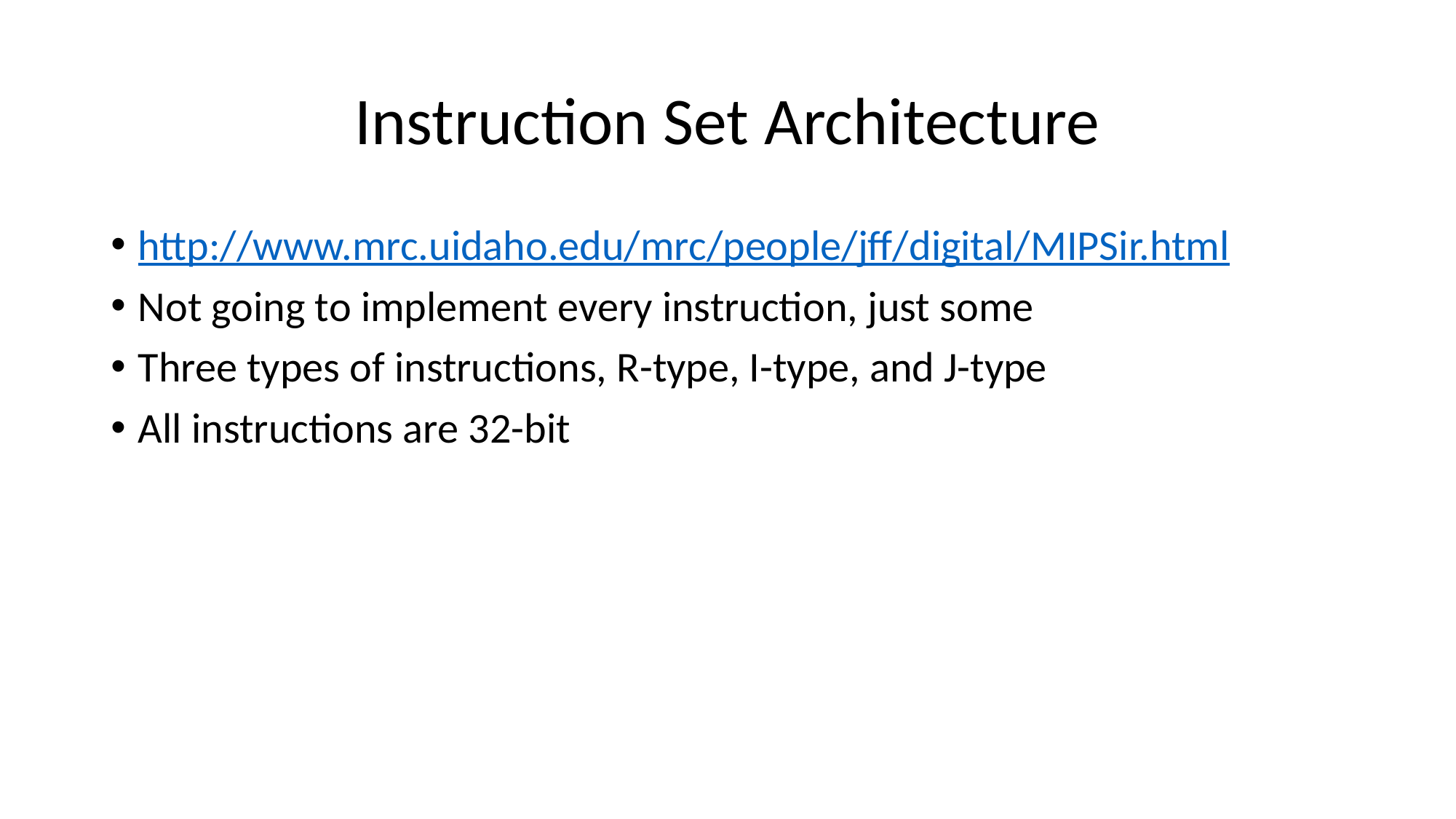

# Instruction Set Architecture
http://www.mrc.uidaho.edu/mrc/people/jff/digital/MIPSir.html
Not going to implement every instruction, just some
Three types of instructions, R-type, I-type, and J-type
All instructions are 32-bit